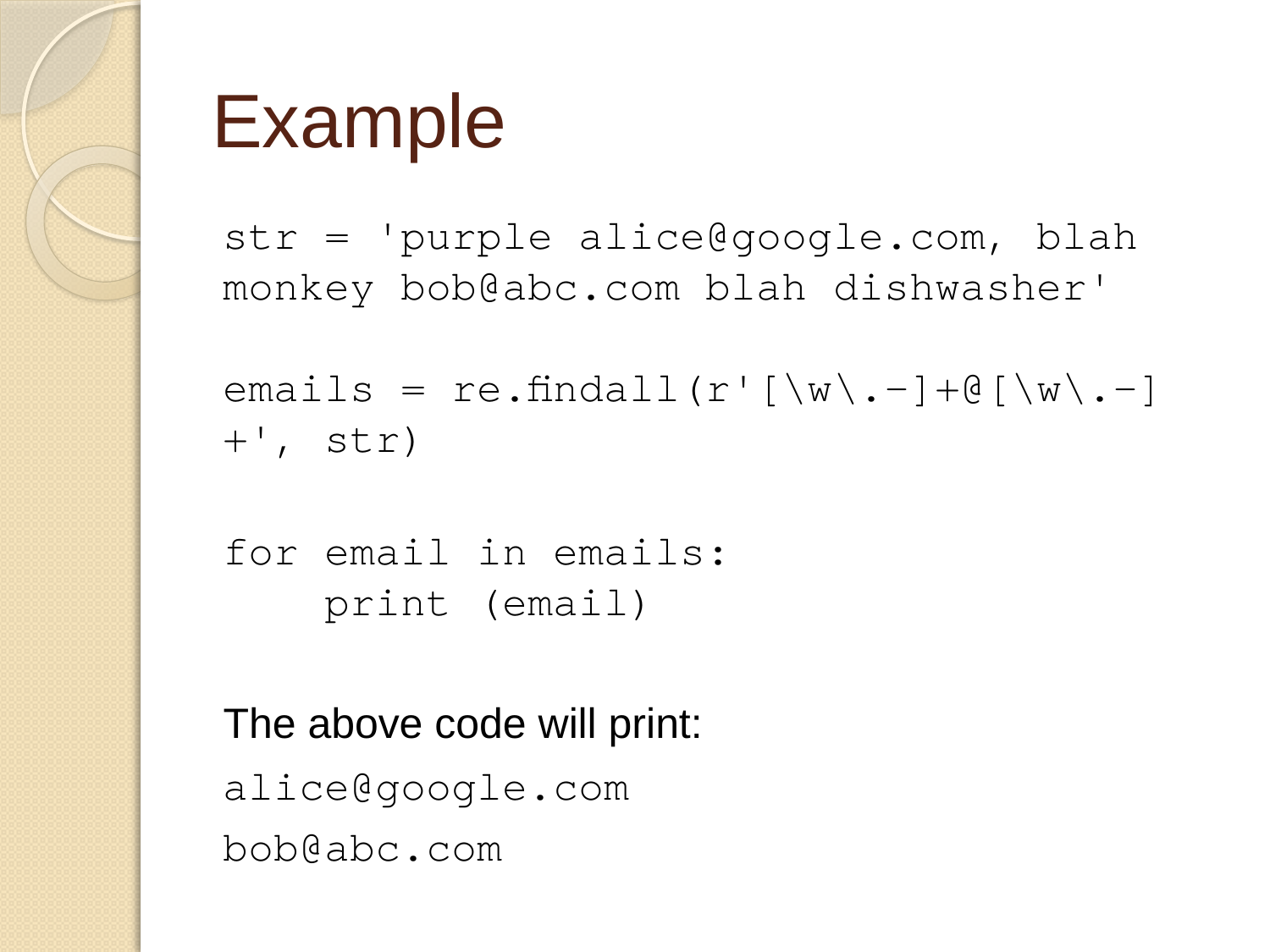

# Example
str = 'purple alice@google.com, blah monkey bob@abc.com blah dishwasher'
emails = re.findall(r'[\w\.-]+@[\w\.-]+', str)
for email in emails:
    print (email)

The above code will print:
alice@google.com
bob@abc.com